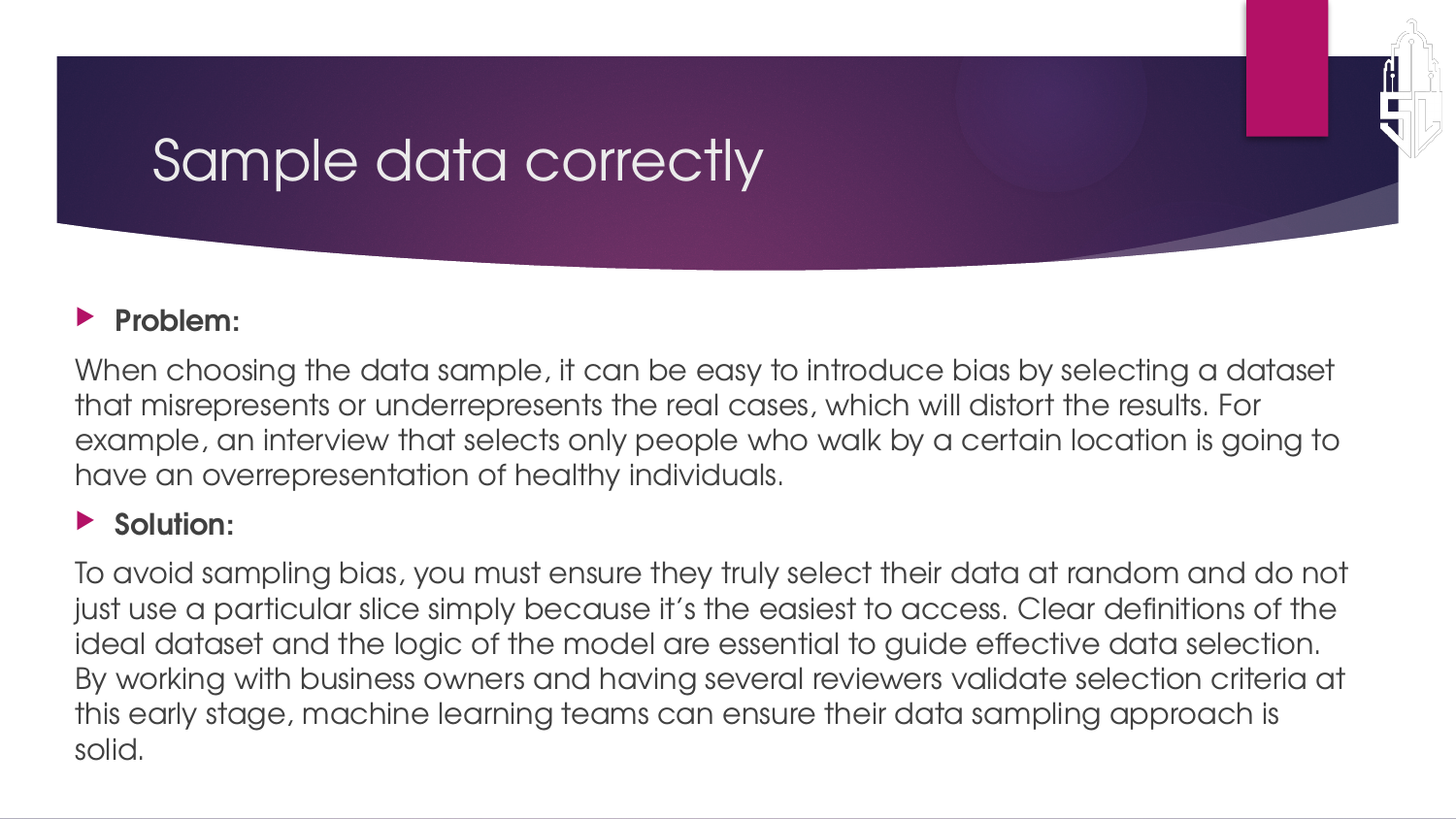

# Sample data correctly
Problem:
When choosing the data sample, it can be easy to introduce bias by selecting a dataset that misrepresents or underrepresents the real cases, which will distort the results. For example, an interview that selects only people who walk by a certain location is going to have an overrepresentation of healthy individuals.
Solution:
To avoid sampling bias, you must ensure they truly select their data at random and do not just use a particular slice simply because it’s the easiest to access. Clear definitions of the ideal dataset and the logic of the model are essential to guide effective data selection. By working with business owners and having several reviewers validate selection criteria at this early stage, machine learning teams can ensure their data sampling approach is solid.